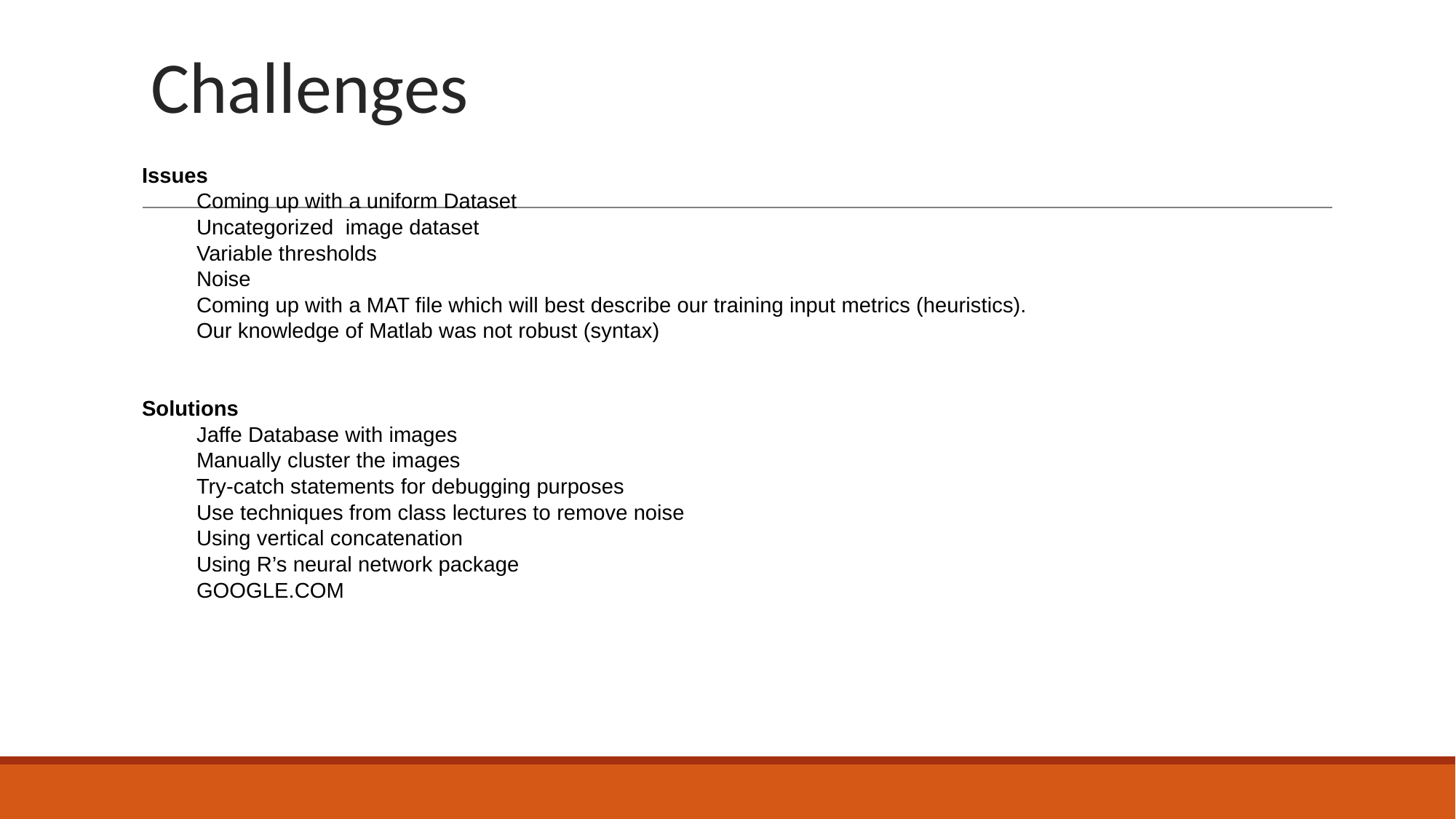

# Challenges
Issues
Coming up with a uniform Dataset
Uncategorized  image dataset
Variable thresholds
Noise
Coming up with a MAT file which will best describe our training input metrics (heuristics).
Our knowledge of Matlab was not robust (syntax)

Solutions
Jaffe Database with images
Manually cluster the images
Try-catch statements for debugging purposes
Use techniques from class lectures to remove noise
Using vertical concatenation
Using R’s neural network package
GOOGLE.COM